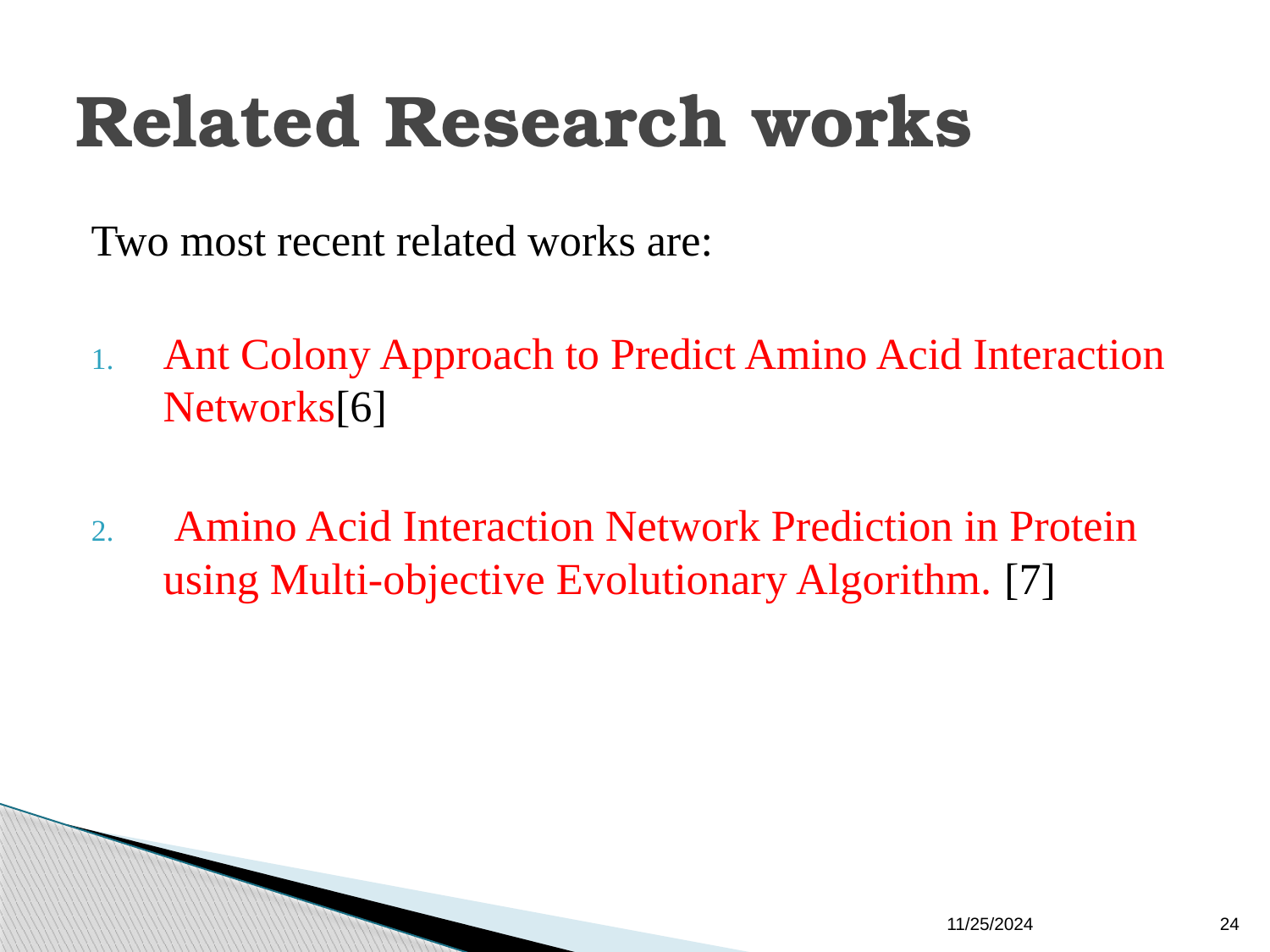

# Related Research works
Two most recent related works are:
Ant Colony Approach to Predict Amino Acid Interaction Networks[6]

 Amino Acid Interaction Network Prediction in Protein using Multi-objective Evolutionary Algorithm. [7]

11/25/2024
24